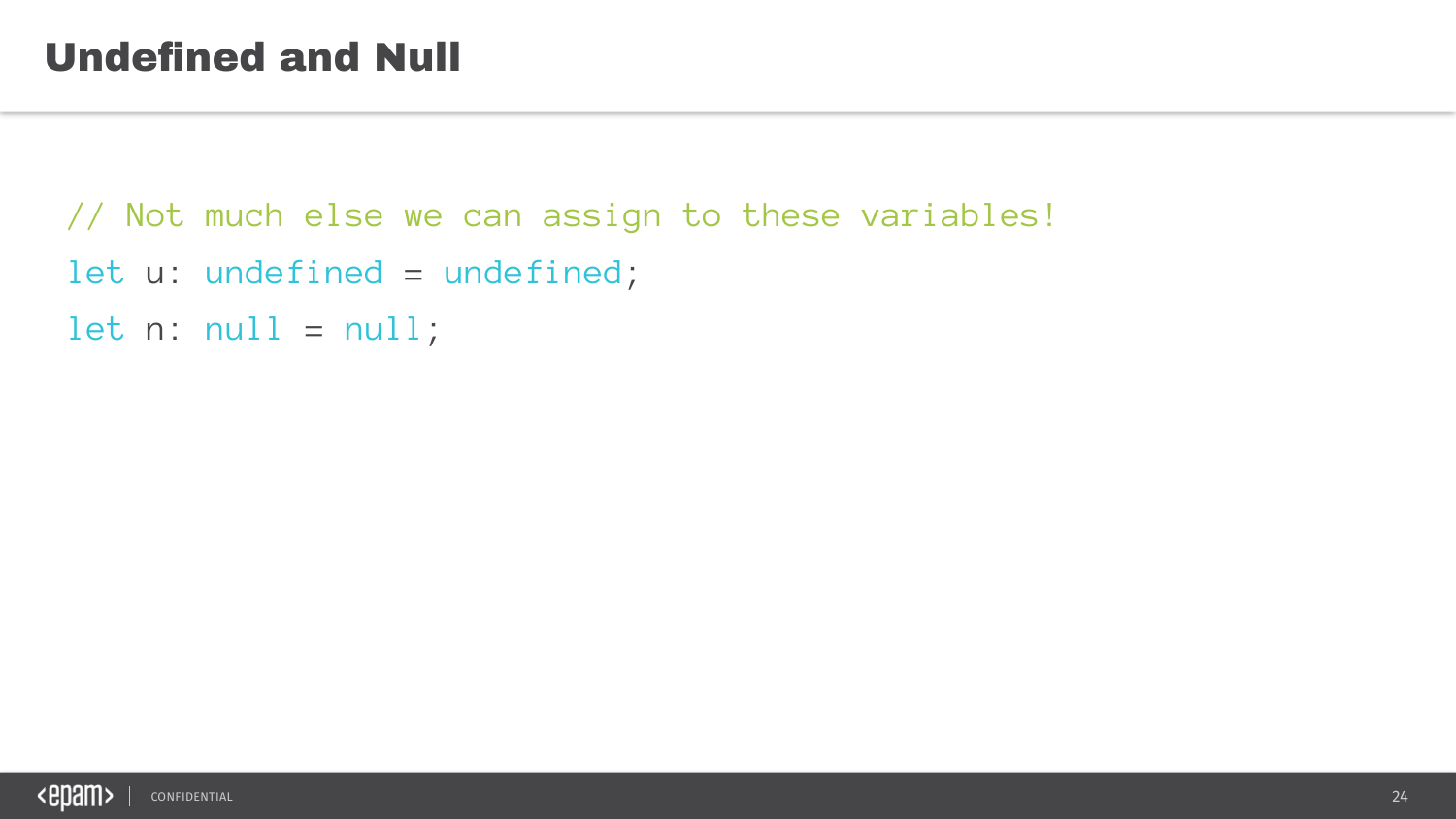

Undefined and Null
// Not much else we can assign to these variables!
let u: undefined = undefined;
let n: null = null;